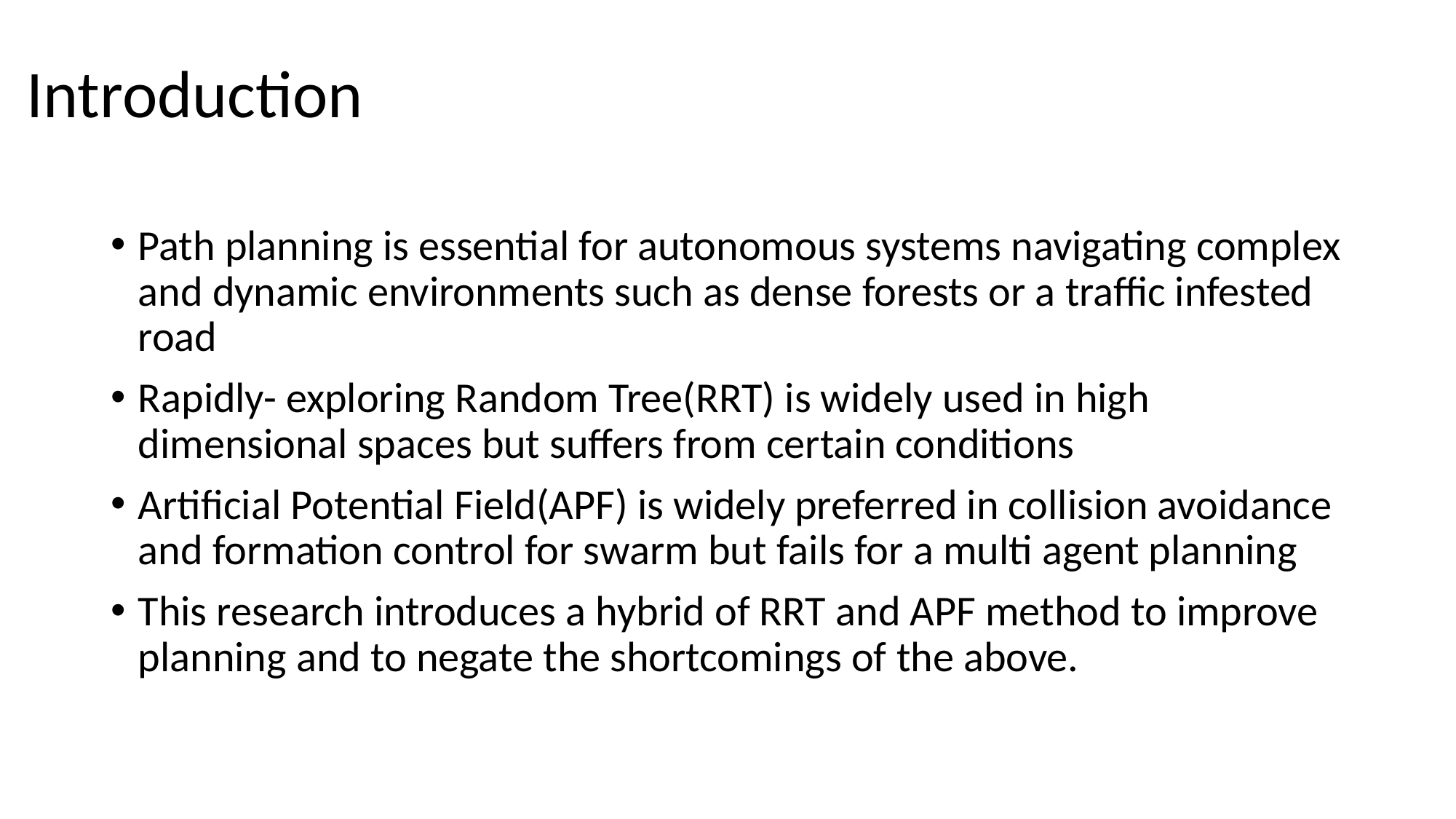

# Introduction
Path planning is essential for autonomous systems navigating complex and dynamic environments such as dense forests or a traffic infested road
Rapidly- exploring Random Tree(RRT) is widely used in high dimensional spaces but suffers from certain conditions
Artificial Potential Field(APF) is widely preferred in collision avoidance and formation control for swarm but fails for a multi agent planning
This research introduces a hybrid of RRT and APF method to improve planning and to negate the shortcomings of the above.